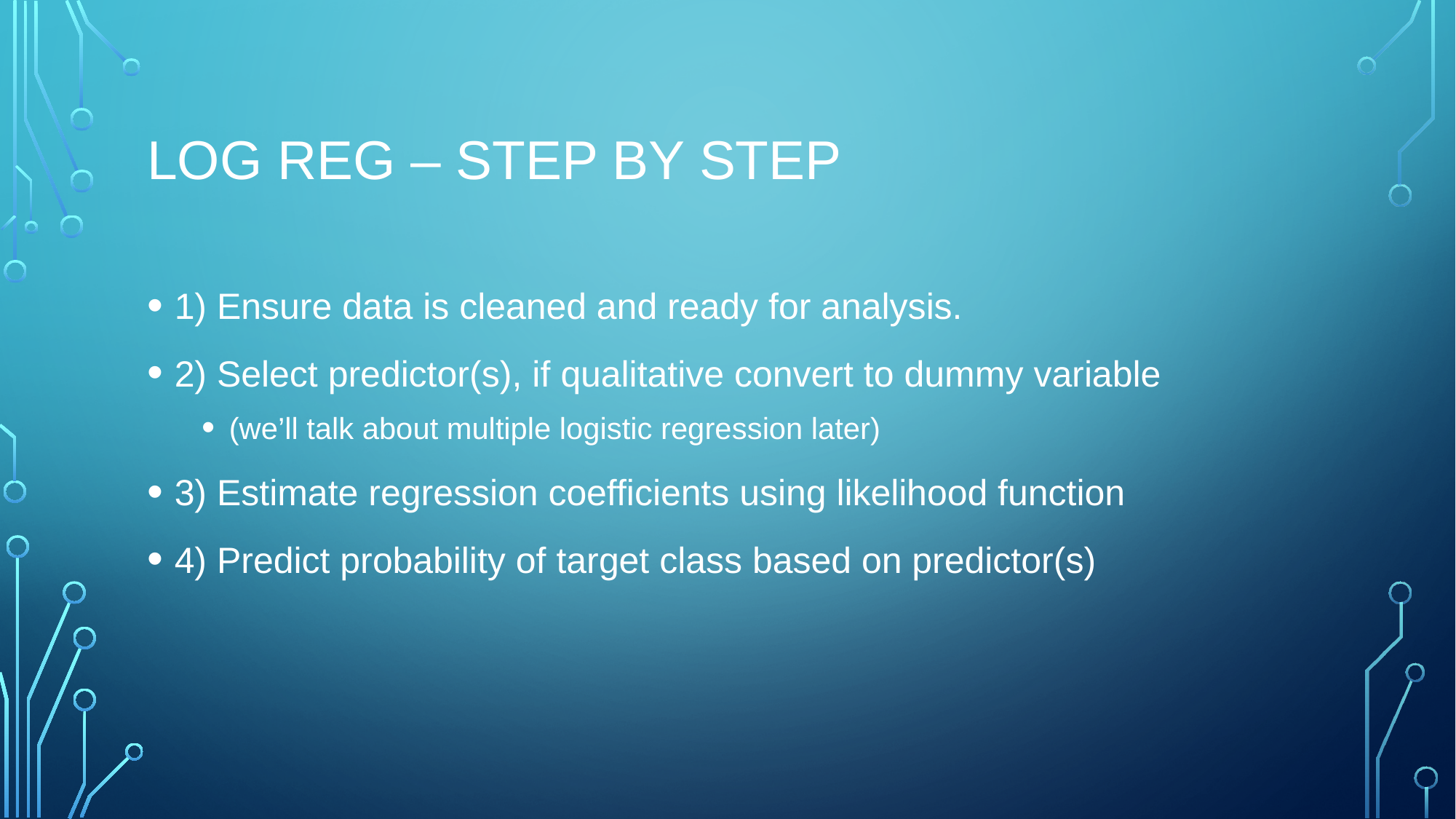

# Log Reg – Step by Step
1) Ensure data is cleaned and ready for analysis.
2) Select predictor(s), if qualitative convert to dummy variable
(we’ll talk about multiple logistic regression later)
3) Estimate regression coefficients using likelihood function
4) Predict probability of target class based on predictor(s)